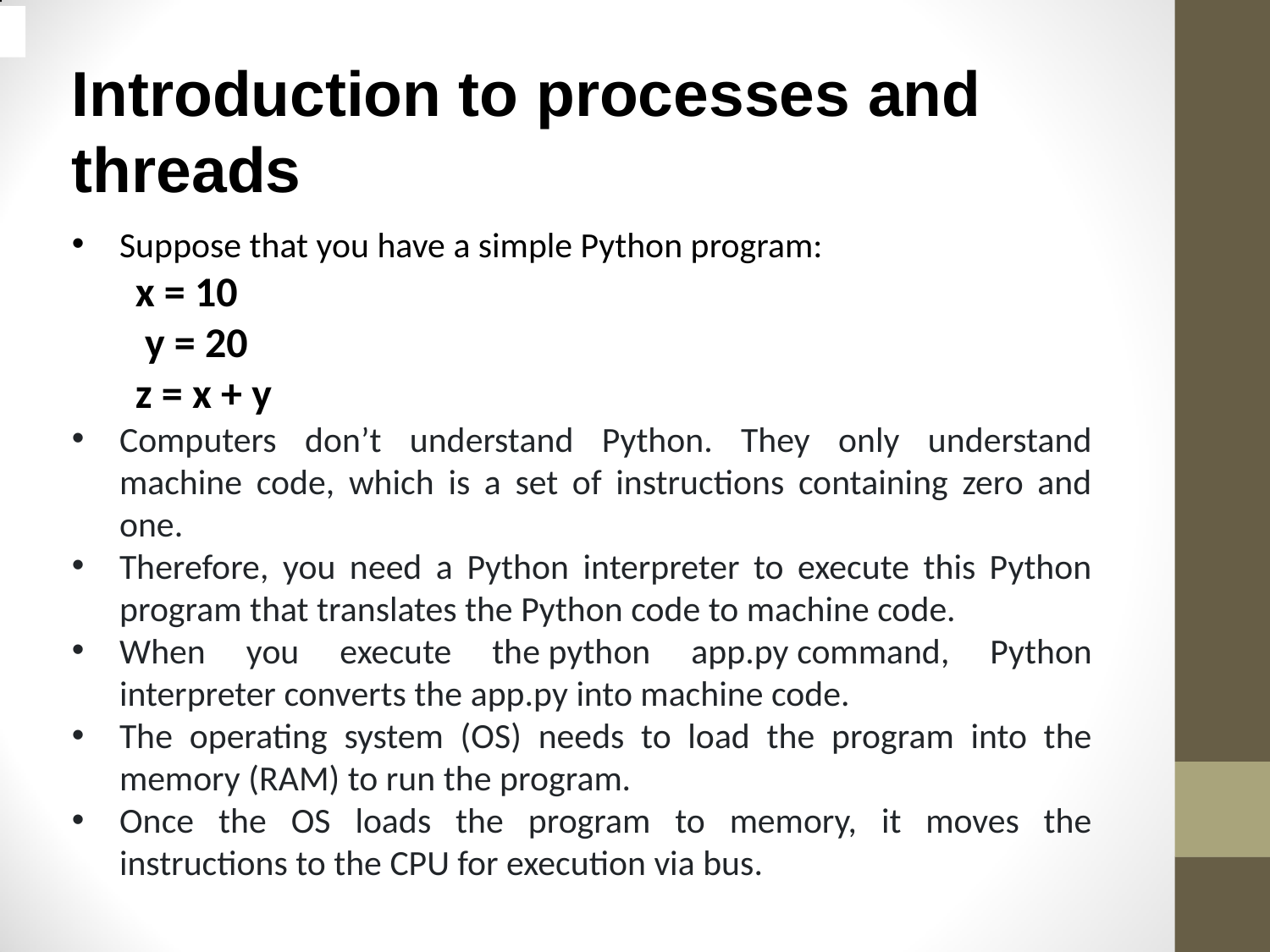

# Introduction to processes and threads
Suppose that you have a simple Python program:
x = 10
 y = 20
z = x + y
Computers don’t understand Python. They only understand machine code, which is a set of instructions containing zero and one.
Therefore, you need a Python interpreter to execute this Python program that translates the Python code to machine code.
When you execute the python app.py command, Python interpreter converts the app.py into machine code.
The operating system (OS) needs to load the program into the memory (RAM) to run the program.
Once the OS loads the program to memory, it moves the instructions to the CPU for execution via bus.